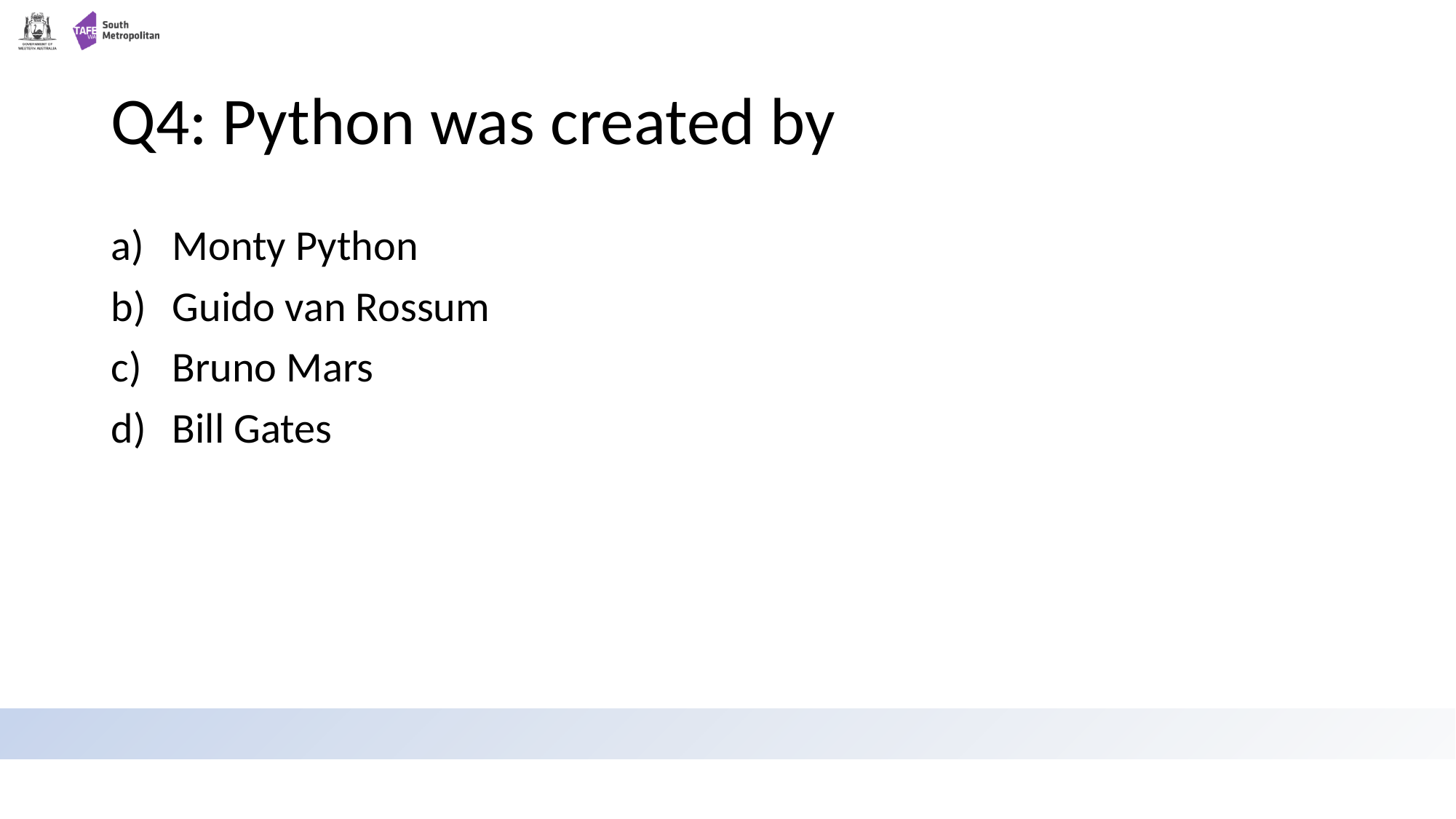

# Q4: Python was created by
Monty Python
Guido van Rossum
Bruno Mars
Bill Gates